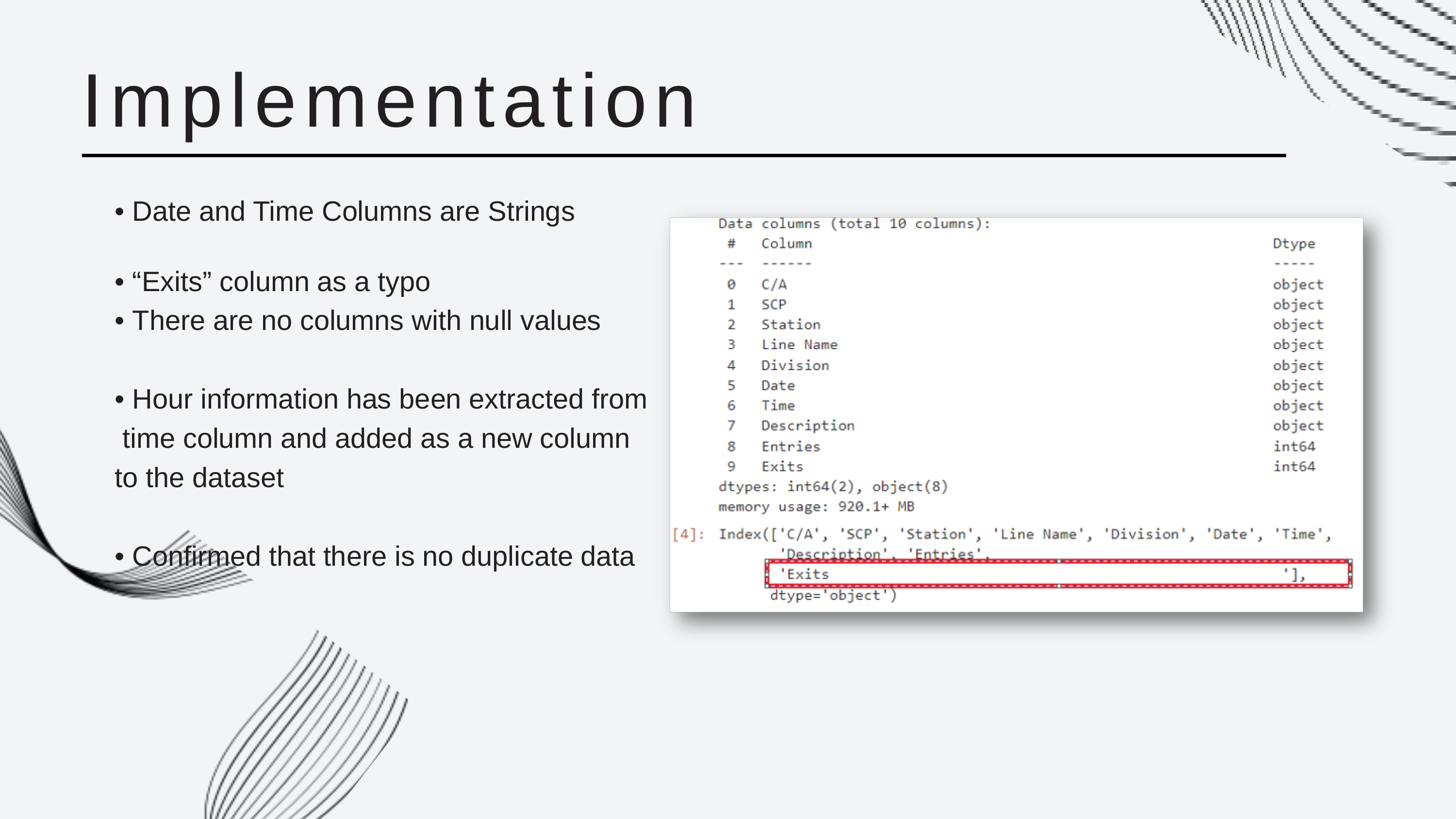

Implementation

• Date and Time Columns are Strings
• “Exits” column as a typo
• There are no columns with null values

• Hour information has been extracted from
 time column and added as a new column
to the dataset

• Confirmed that there is no duplicate data